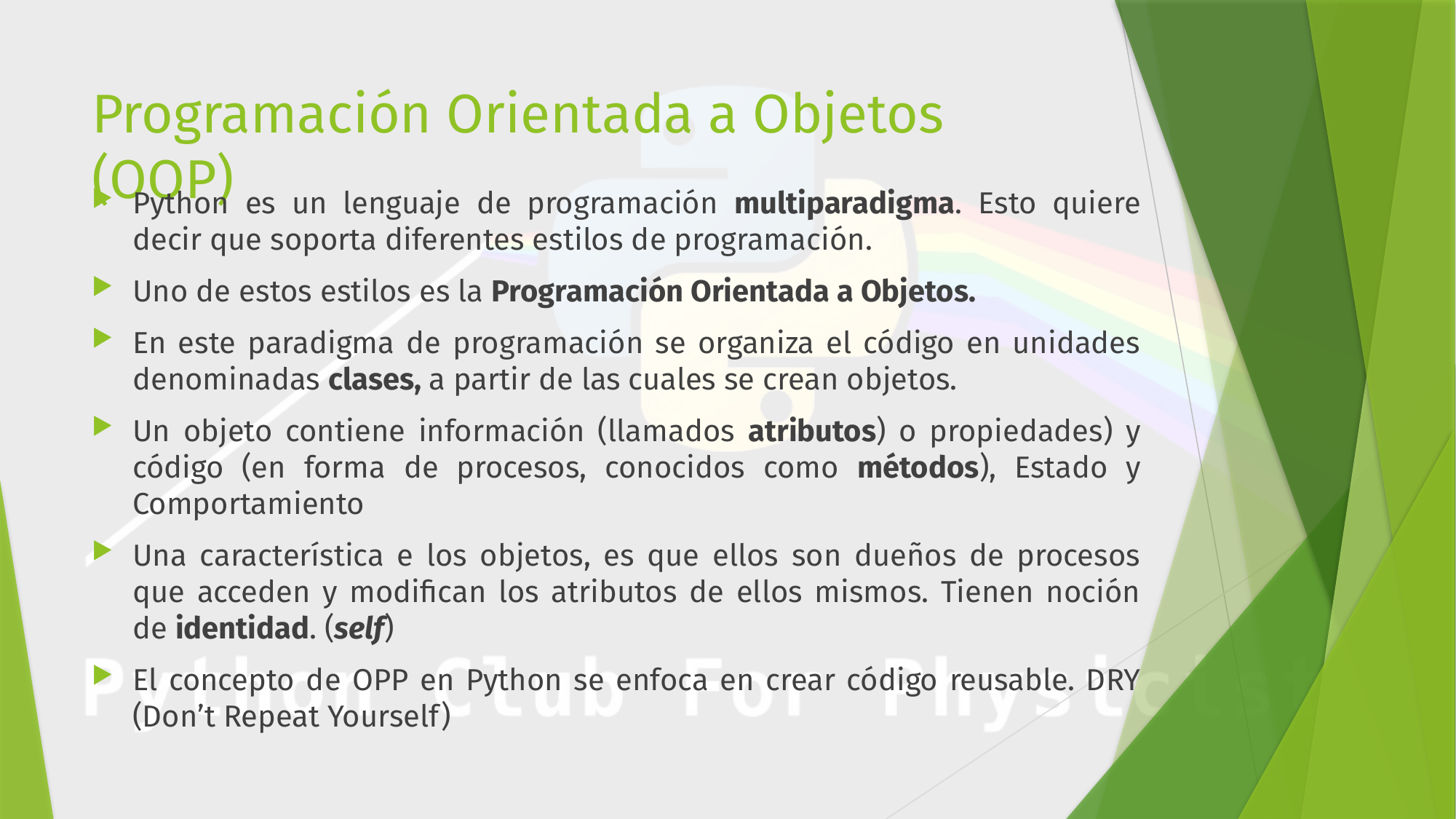

# Programación Orientada a Objetos (OOP)
Python es un lenguaje de programación multiparadigma. Esto quiere decir que soporta diferentes estilos de programación.
Uno de estos estilos es la Programación Orientada a Objetos.
En este paradigma de programación se organiza el código en unidades denominadas clases, a partir de las cuales se crean objetos.
Un objeto contiene información (llamados atributos) o propiedades) y código (en forma de procesos, conocidos como métodos), Estado y Comportamiento
Una característica e los objetos, es que ellos son dueños de procesos que acceden y modifican los atributos de ellos mismos. Tienen noción de identidad. (self)
El concepto de OPP en Python se enfoca en crear código reusable. DRY (Don’t Repeat Yourself)